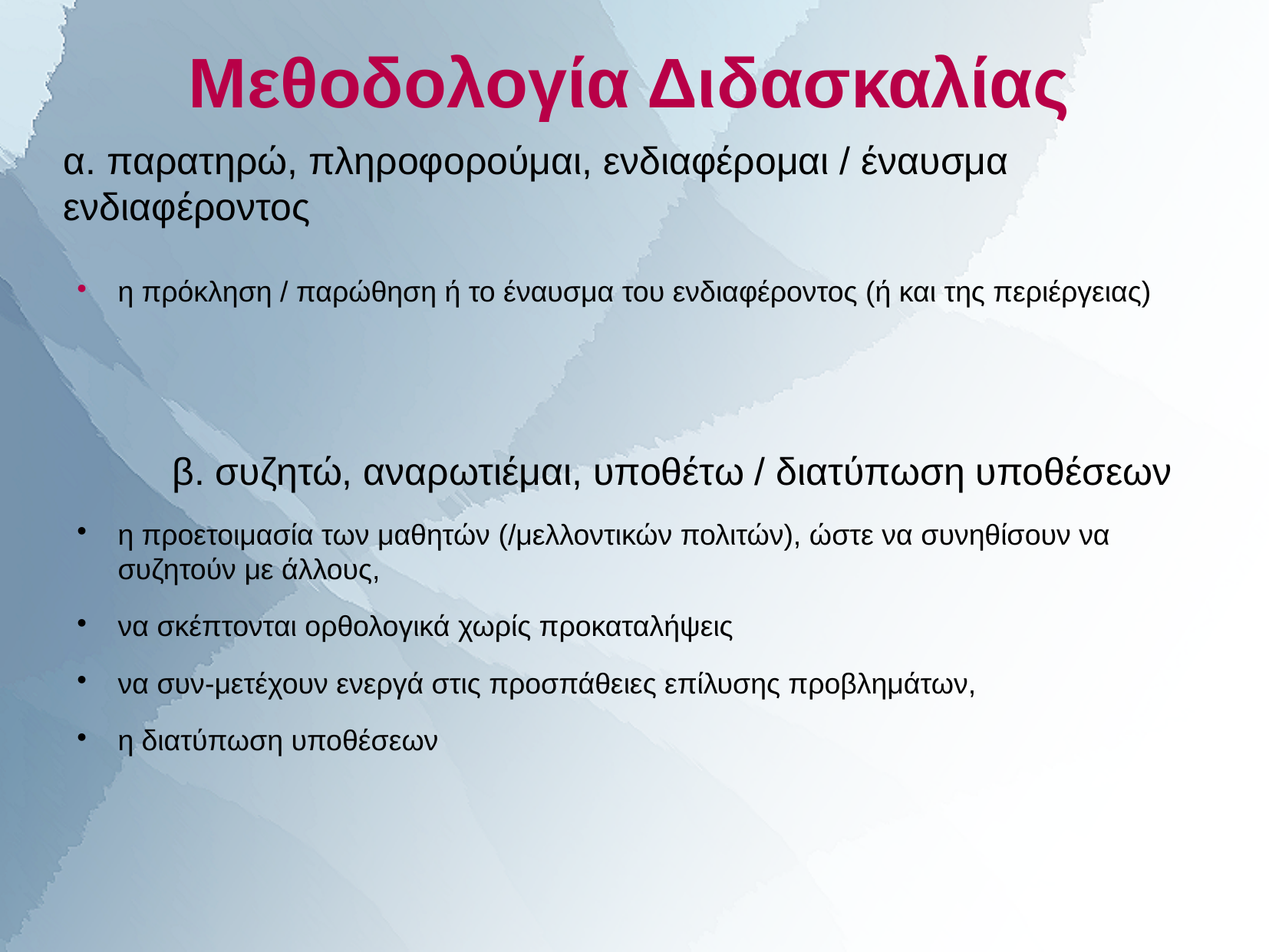

# Μεθοδολογία Διδασκαλίας
α. παρατηρώ, πληροφορούμαι, ενδιαφέρομαι / έναυσμα ενδιαφέροντος
η πρόκληση / παρώθηση ή το έναυσμα του ενδιαφέροντος (ή και της περιέργειας)

β. συζητώ, αναρωτιέμαι, υποθέτω / διατύπωση υποθέσεων
η προετοιμασία των μαθητών (/μελλοντικών πολιτών), ώστε να συνηθίσουν να συζητούν με άλλους,
να σκέπτονται ορθολογικά χωρίς προκαταλήψεις
να συν-μετέχουν ενεργά στις προσπάθειες επίλυσης προβλημάτων,
η διατύπωση υποθέσεων